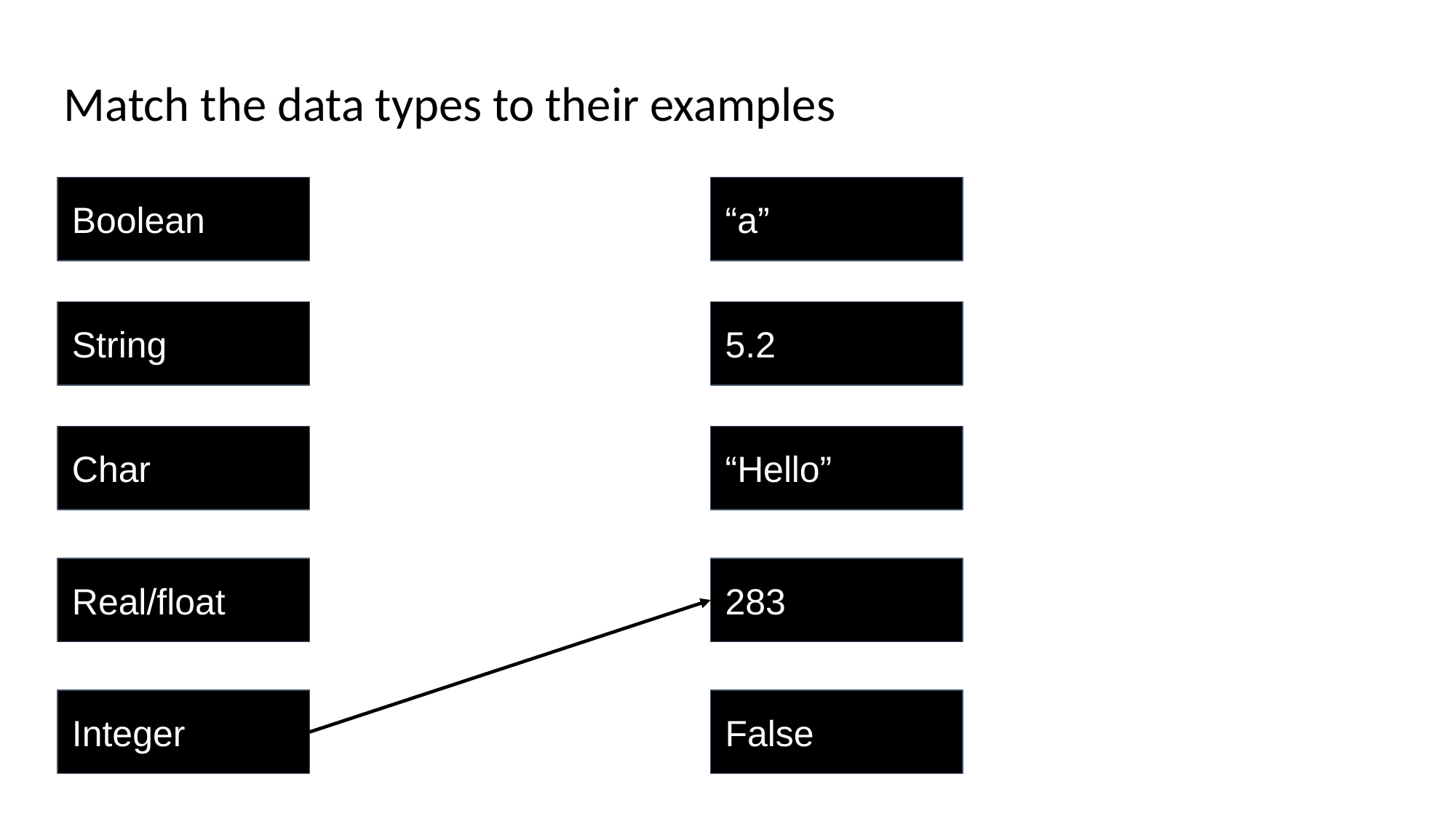

# Match the data types to their examples
Boolean
“a”
String
5.2
Char
“Hello”
Real/float
283
Integer
False